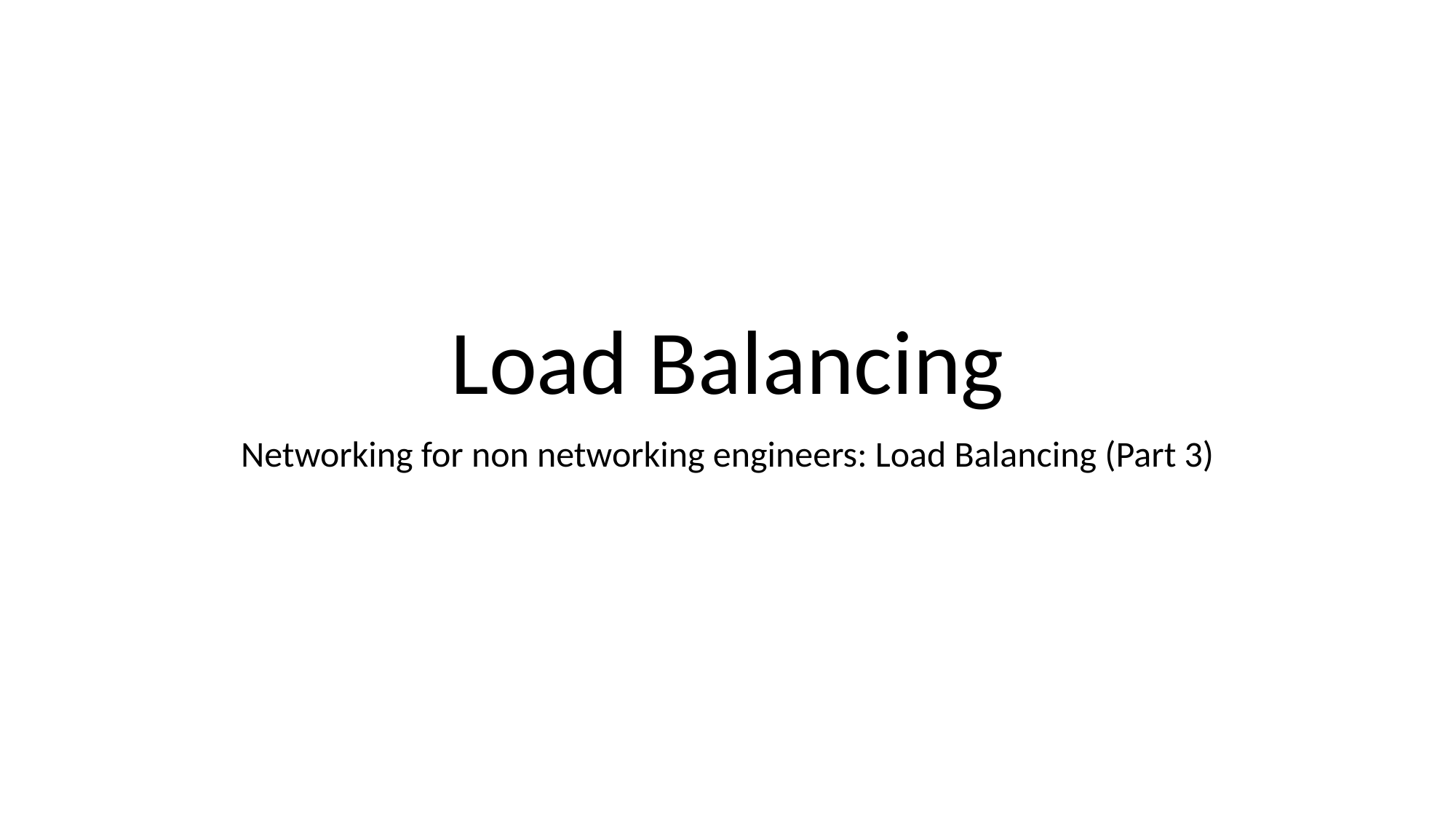

# Load Balancing
Networking for non networking engineers: Load Balancing (Part 3)